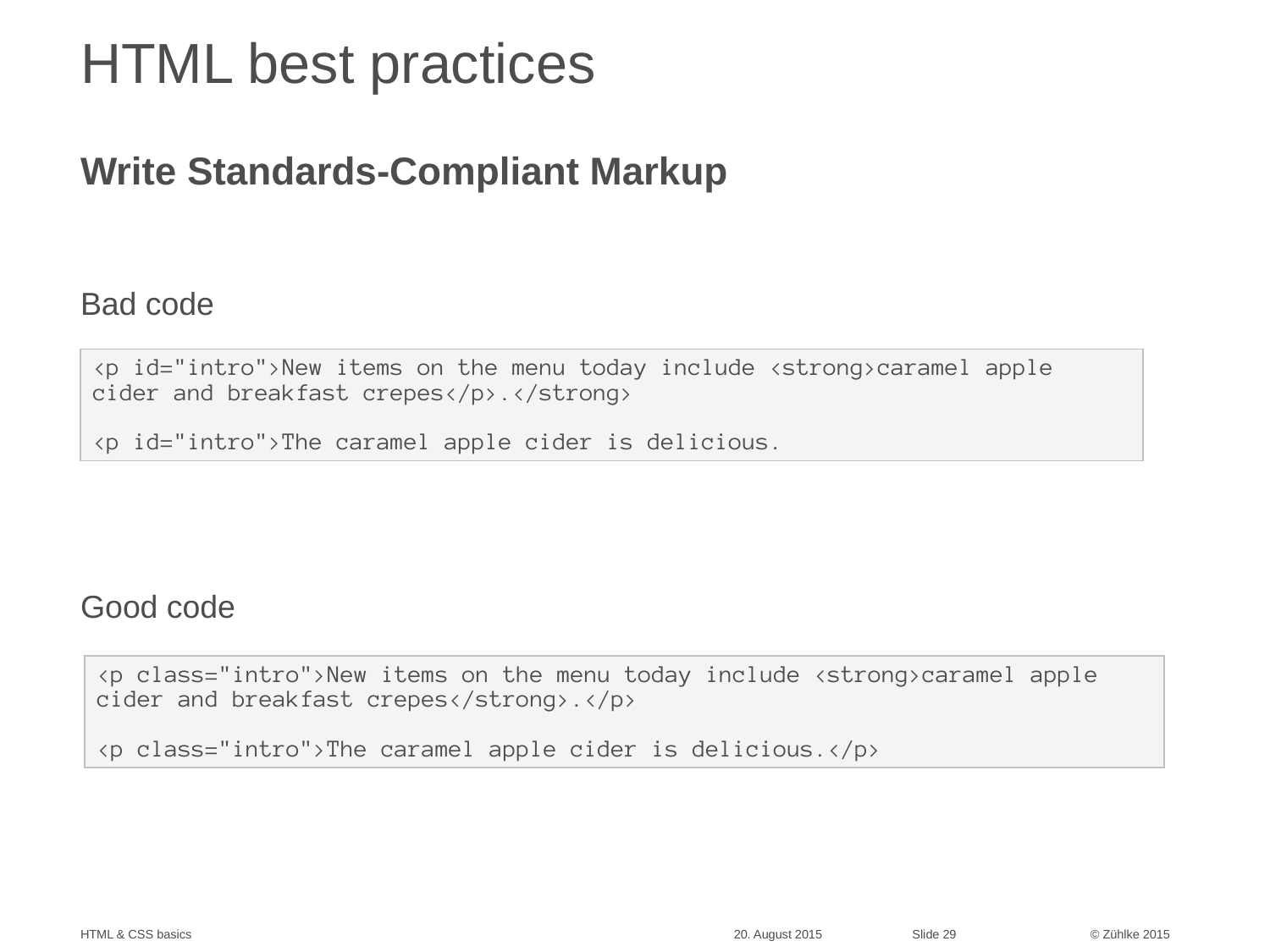

# HTML best practices
Write Standards-Compliant Markup

Bad code

Good code
| <p id="intro">New items on the menu today include <strong>caramel apple cider and breakfast crepes</p>.</strong> <p id="intro">The caramel apple cider is delicious. |
| --- |
| <p class="intro">New items on the menu today include <strong>caramel apple cider and breakfast crepes</strong>.</p> <p class="intro">The caramel apple cider is delicious.</p> |
| --- |
HTML & CSS basics
20. August 2015
Slide 29